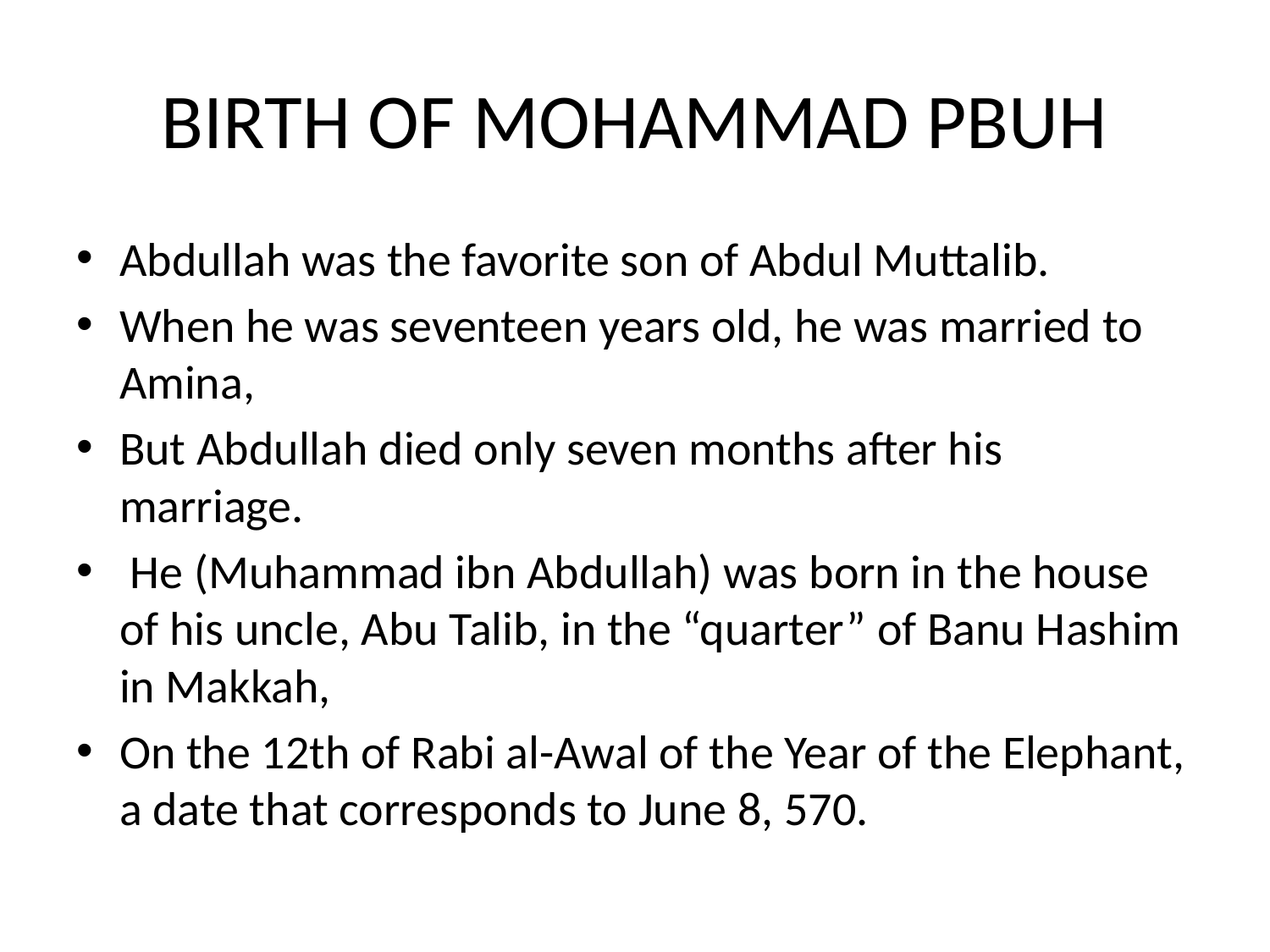

# BIRTH OF MOHAMMAD PBUH
Abdullah was the favorite son of Abdul Muttalib.
When he was seventeen years old, he was married to Amina,
But Abdullah died only seven months after his marriage.
 He (Muhammad ibn Abdullah) was born in the house of his uncle, Abu Talib, in the “quarter” of Banu Hashim in Makkah,
On the 12th of Rabi al-Awal of the Year of the Elephant, a date that corresponds to June 8, 570.